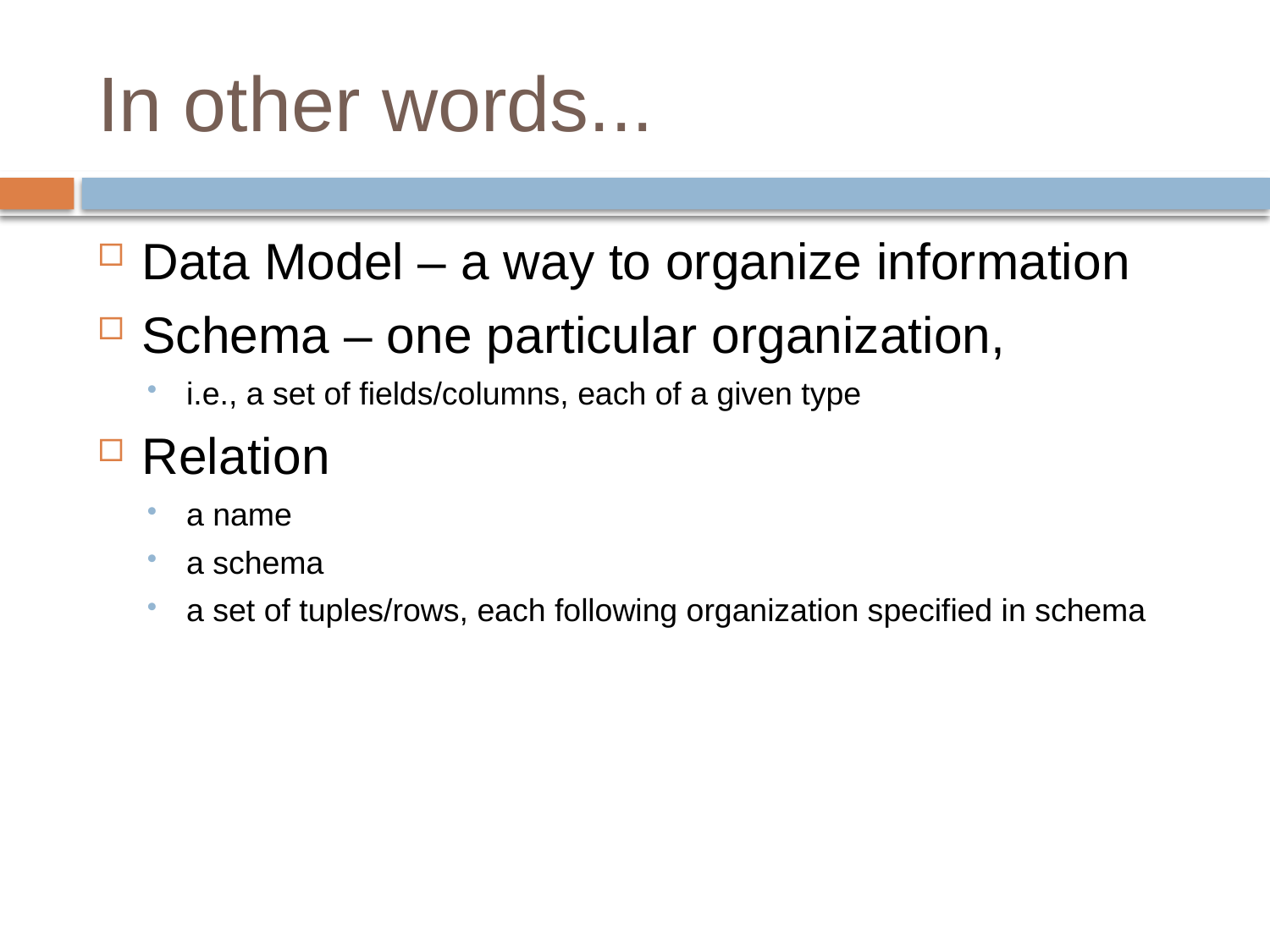

# In other words...
Data Model – a way to organize information
Schema – one particular organization,
i.e., a set of fields/columns, each of a given type
Relation
a name
a schema
a set of tuples/rows, each following organization specified in schema